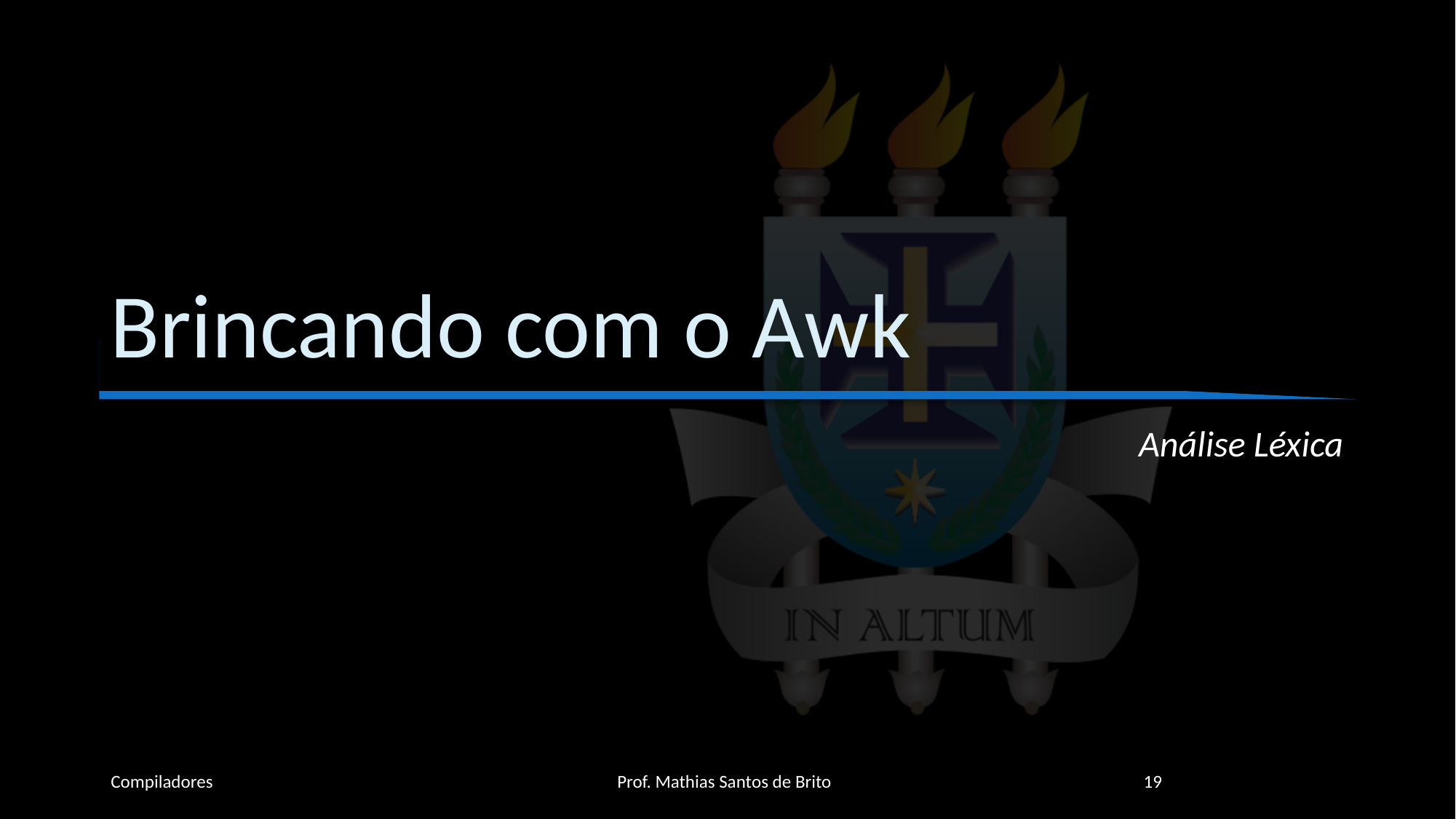

# Brincando com o Awk
Análise Léxica
Compiladores
Prof. Mathias Santos de Brito
19